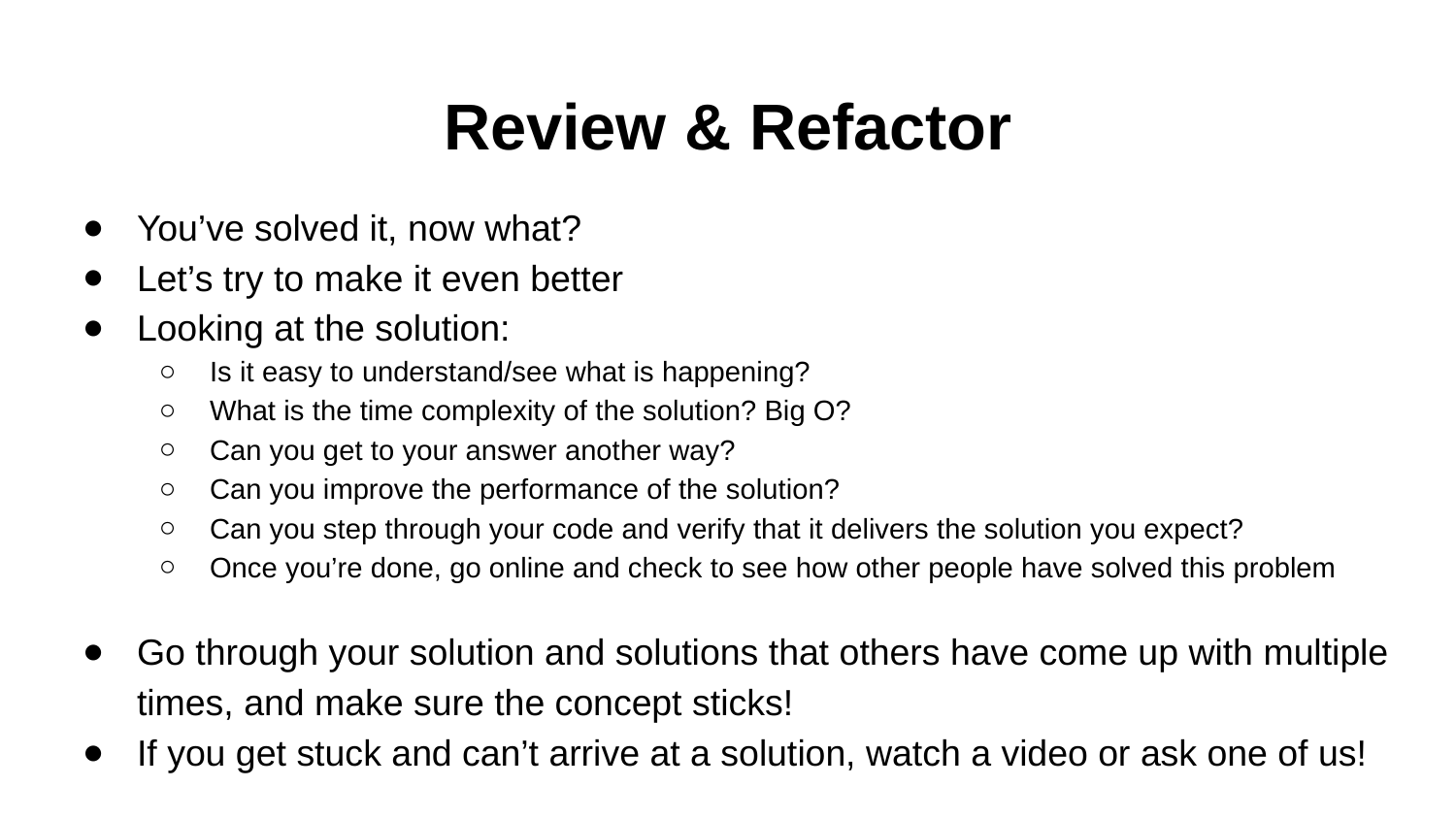

# Review & Refactor
You’ve solved it, now what?
Let’s try to make it even better
Looking at the solution:
Is it easy to understand/see what is happening?
What is the time complexity of the solution? Big O?
Can you get to your answer another way?
Can you improve the performance of the solution?
Can you step through your code and verify that it delivers the solution you expect?
Once you’re done, go online and check to see how other people have solved this problem
Go through your solution and solutions that others have come up with multiple times, and make sure the concept sticks!
If you get stuck and can’t arrive at a solution, watch a video or ask one of us!